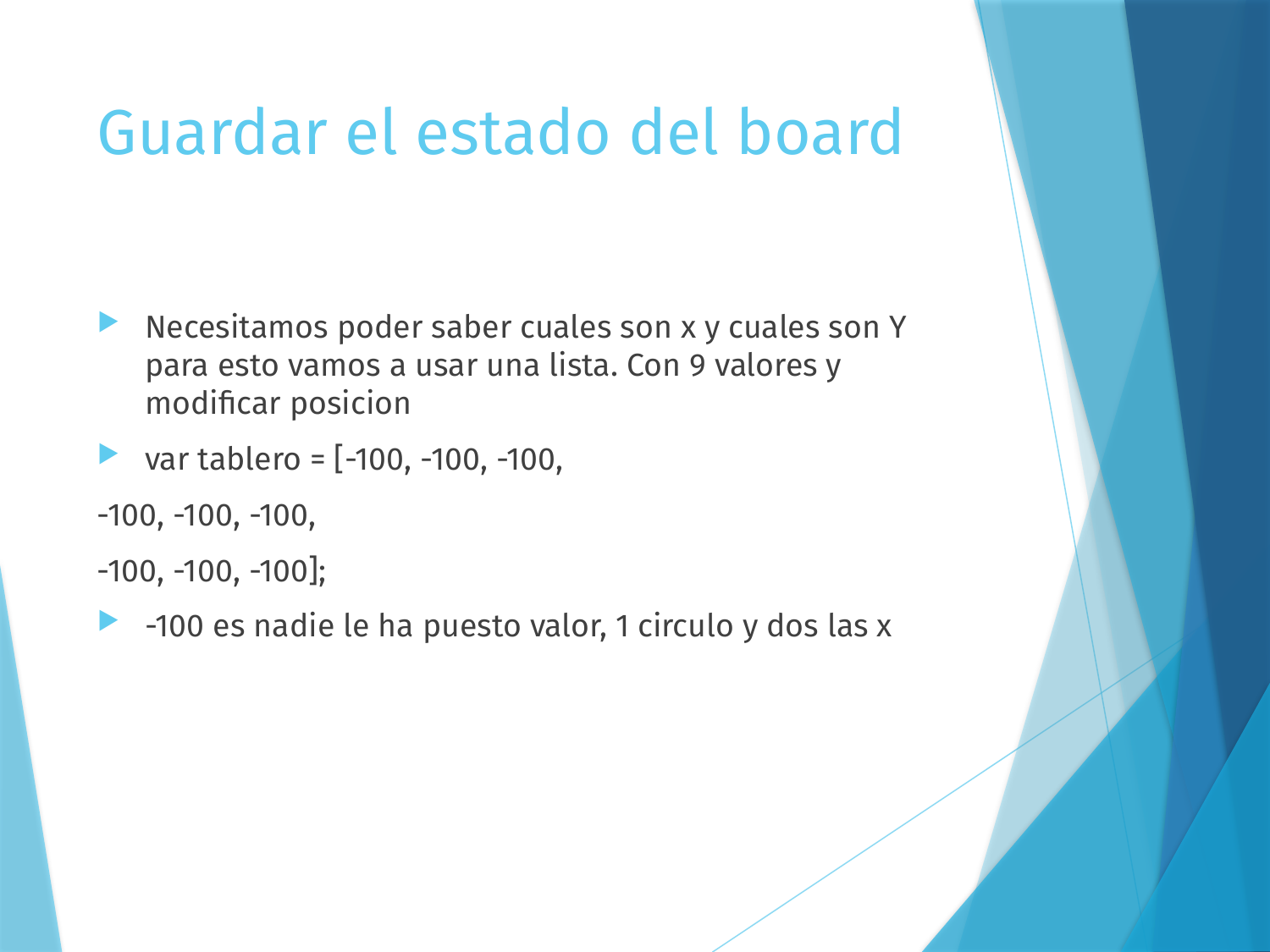

# Guardar el estado del board
Necesitamos poder saber cuales son x y cuales son Y para esto vamos a usar una lista. Con 9 valores y modificar posicion
var tablero = [-100, -100, -100,
-100, -100, -100,
-100, -100, -100];
-100 es nadie le ha puesto valor, 1 circulo y dos las x